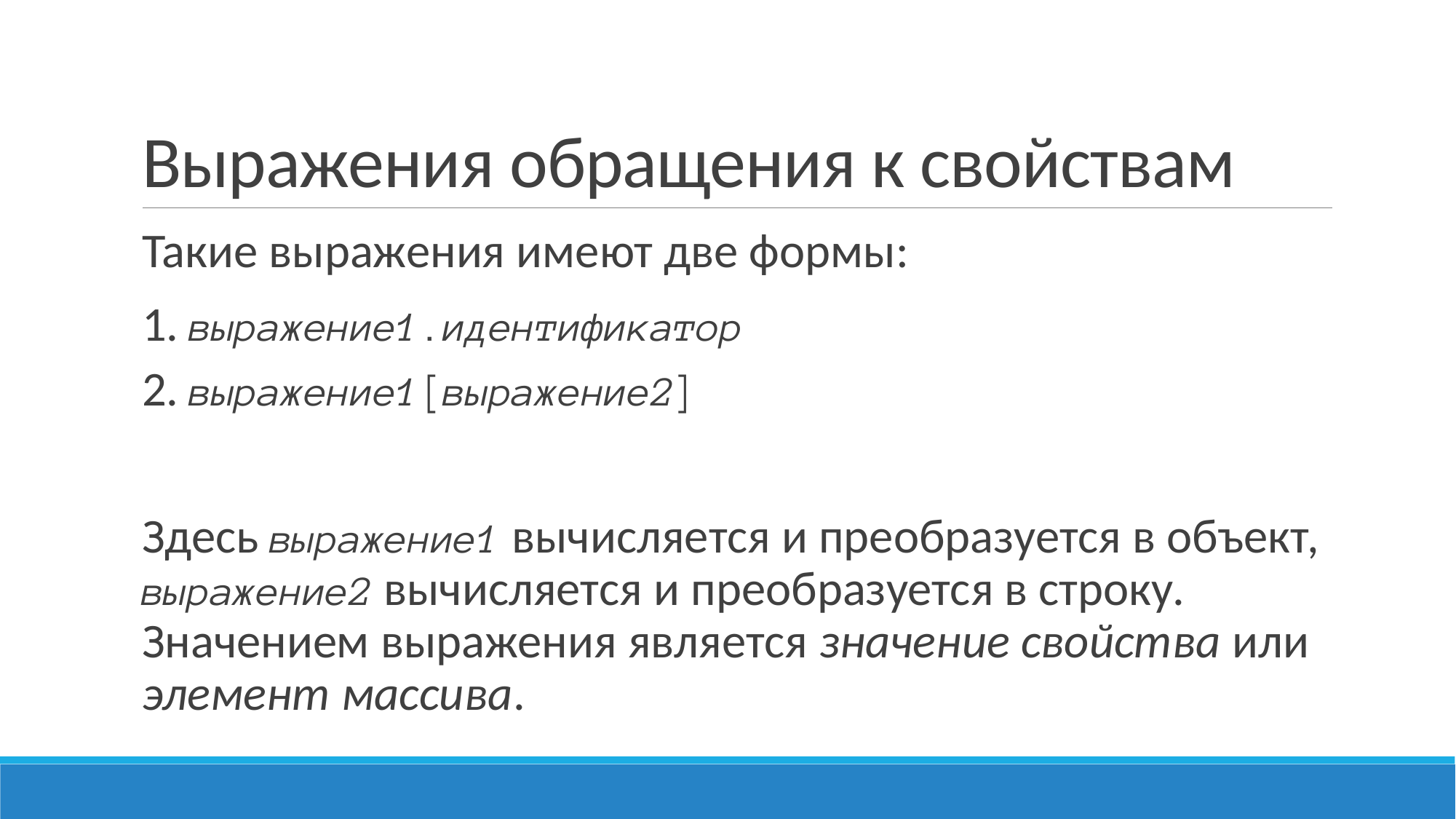

# Выражения обращения к свойствам
Такие выражения имеют две формы:
1. выражение1.идентификатор
2. выражение1[выражение2]

Здесь выражение1 вычисляется и преобразуется в объект, выражение2 вычисляется и преобразуется в строку. Значением выражения является значение свойства или элемент массива.